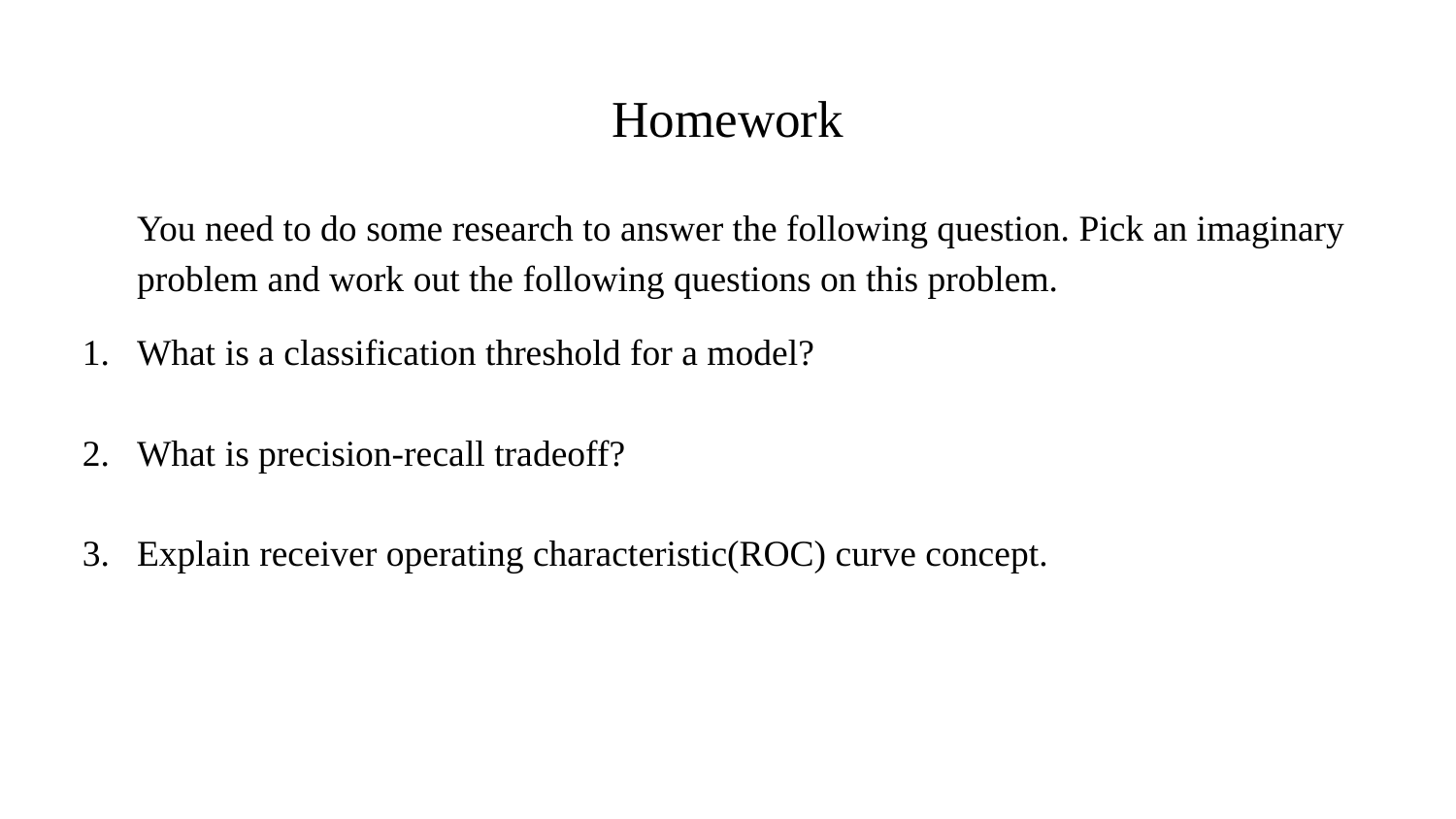

# Homework
You need to do some research to answer the following question. Pick an imaginary problem and work out the following questions on this problem.
What is a classification threshold for a model?
What is precision-recall tradeoff?
Explain receiver operating characteristic(ROC) curve concept.